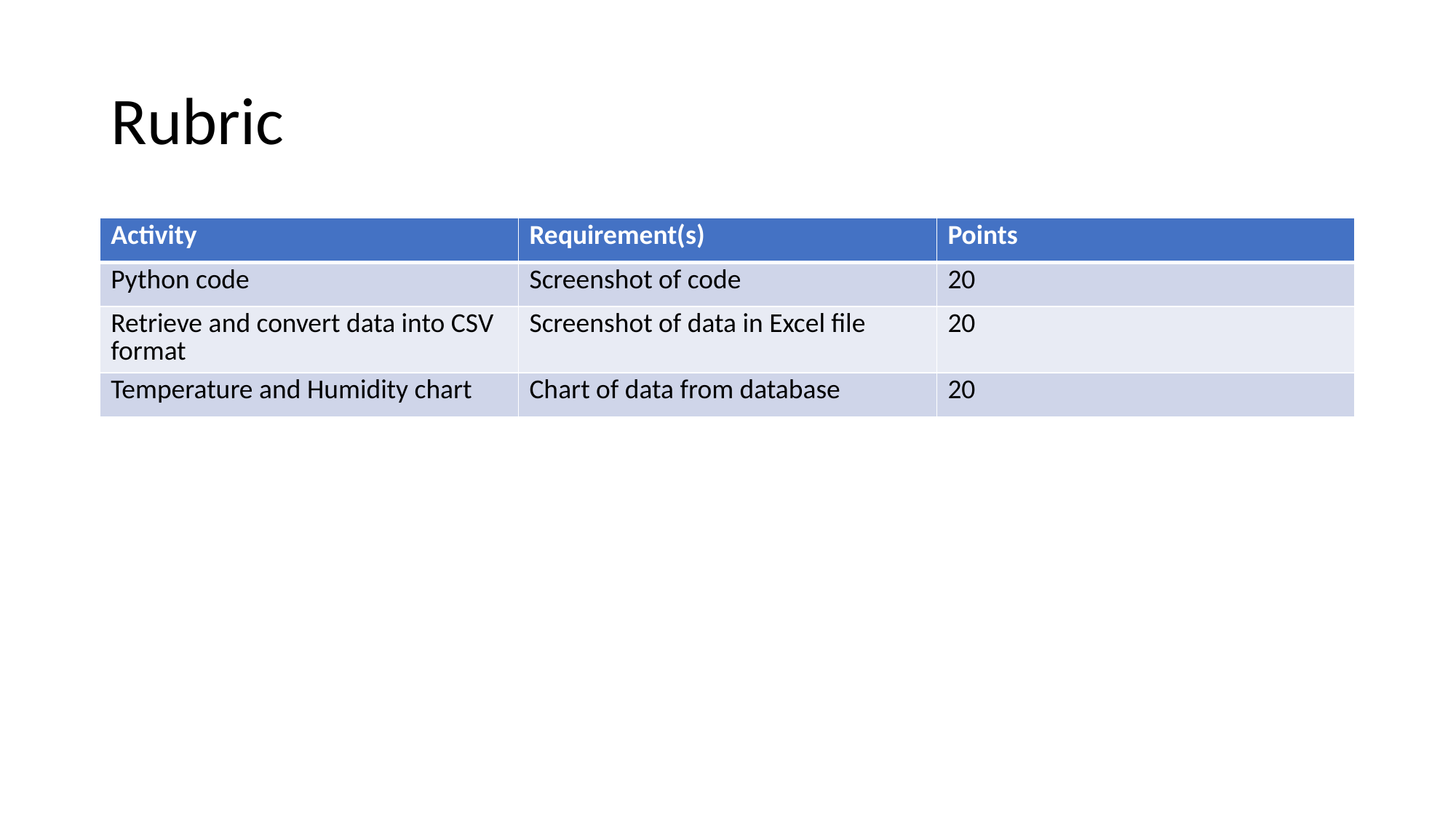

# Rubric
| Activity | Requirement(s) | Points |
| --- | --- | --- |
| Python code | Screenshot of code | 20 |
| Retrieve and convert data into CSV format | Screenshot of data in Excel file | 20 |
| Temperature and Humidity chart | Chart of data from database | 20 |